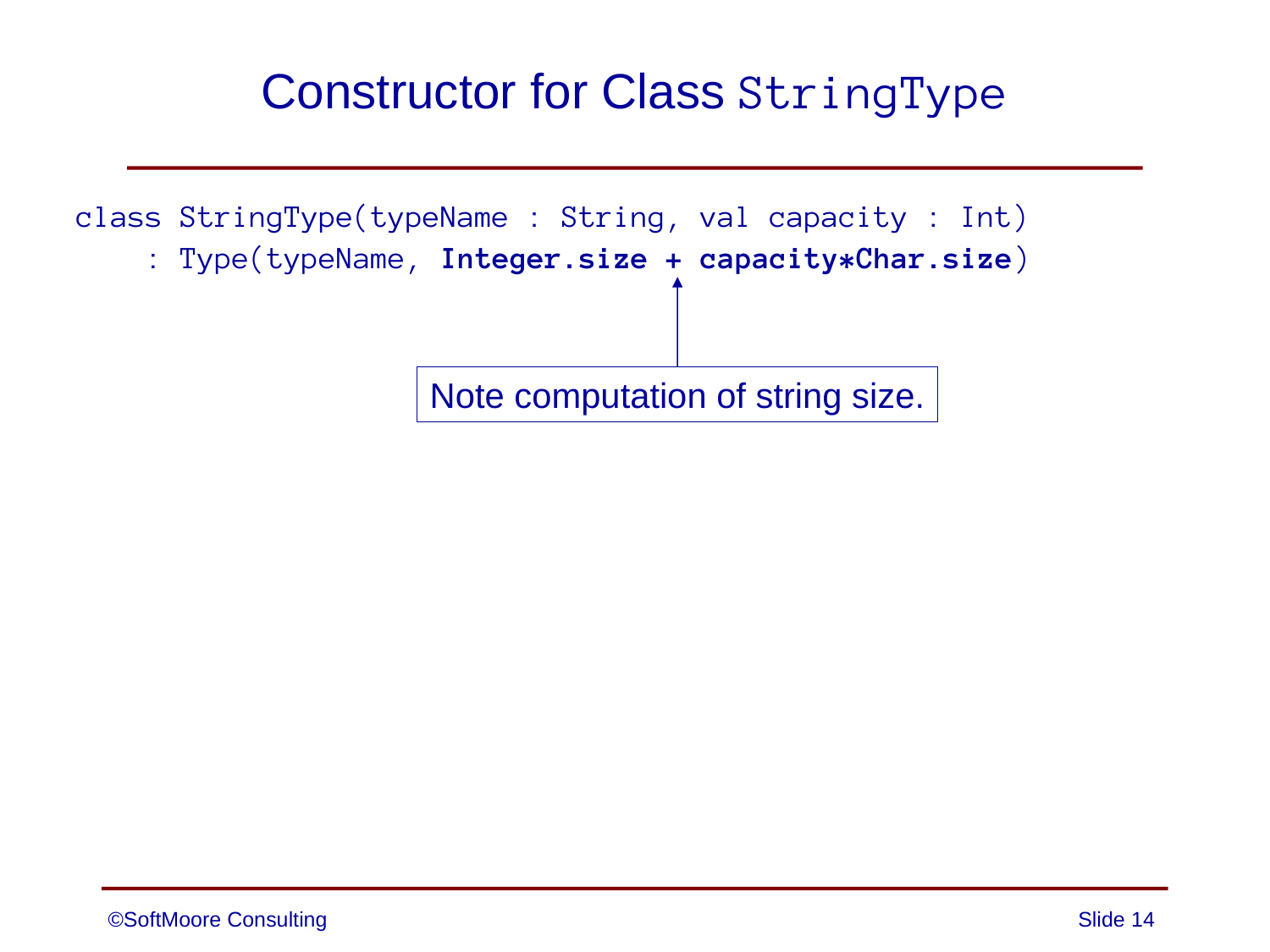

# Constructor for Class StringType
class StringType(typeName : String, val capacity : Int)
    : Type(typeName, Integer.size + capacity*Char.size)

Note computation of string size.
©SoftMoore Consulting
Slide 14